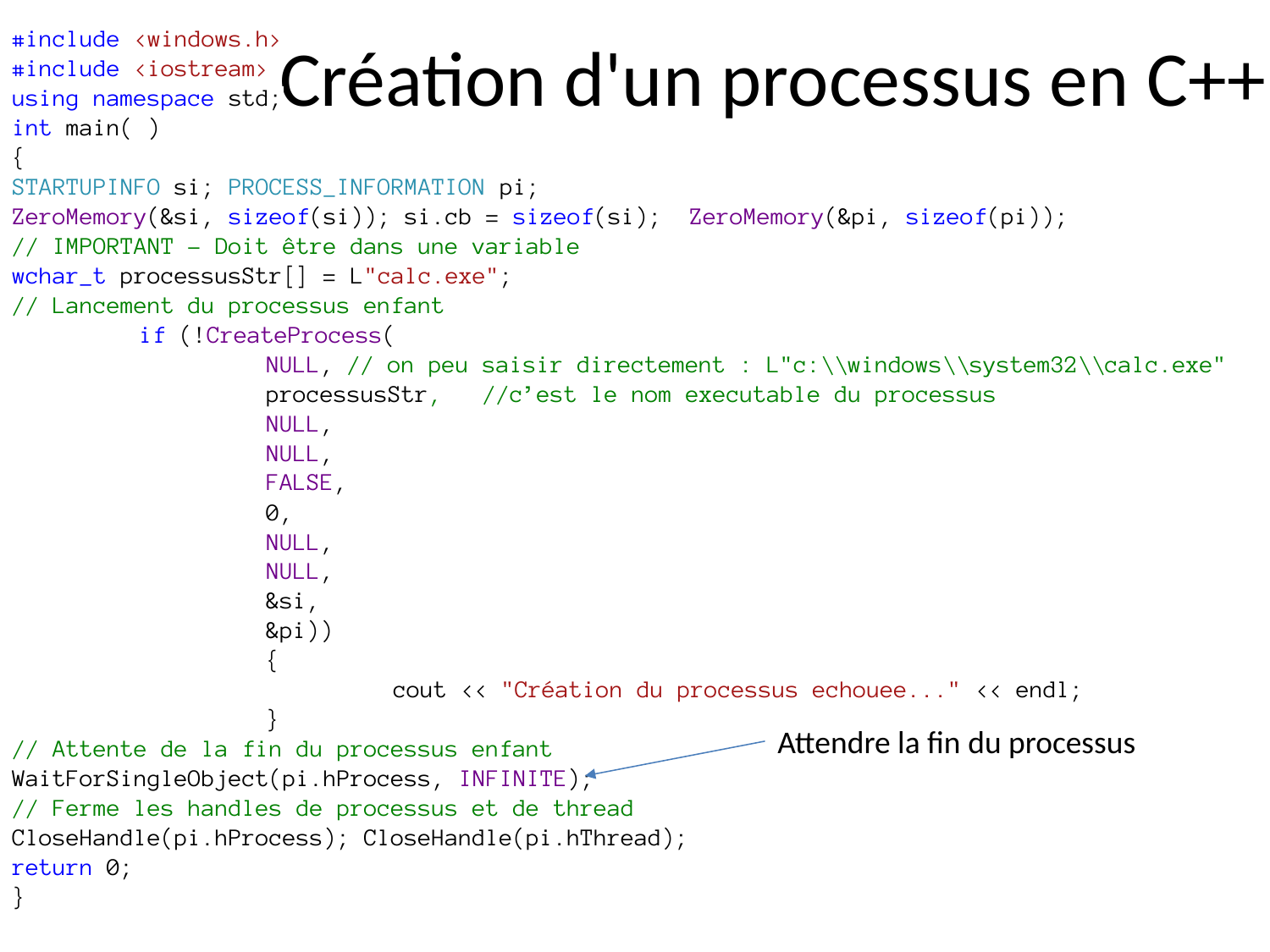

# Création d'un processus en C++
#include <windows.h>
#include <iostream>
using namespace std;
int main( )
{
STARTUPINFO si; PROCESS_INFORMATION pi;
ZeroMemory(&si, sizeof(si)); si.cb = sizeof(si);  ZeroMemory(&pi, sizeof(pi));
// IMPORTANT - Doit être dans une variable
wchar_t processusStr[] = L"calc.exe";
// Lancement du processus enfant
if (!CreateProcess(
NULL, // on peu saisir directement : L"c:\\windows\\system32\\calc.exe"
processusStr,   //c’est le nom executable du processus
NULL,
NULL,
FALSE,
0,
NULL,
NULL,
&si,
&pi))
{
	cout << "Création du processus echouee..." << endl;
}
// Attente de la fin du processus enfant
WaitForSingleObject(pi.hProcess, INFINITE);
// Ferme les handles de processus et de thread
CloseHandle(pi.hProcess); CloseHandle(pi.hThread);
return 0;
}

Attendre la fin du processus